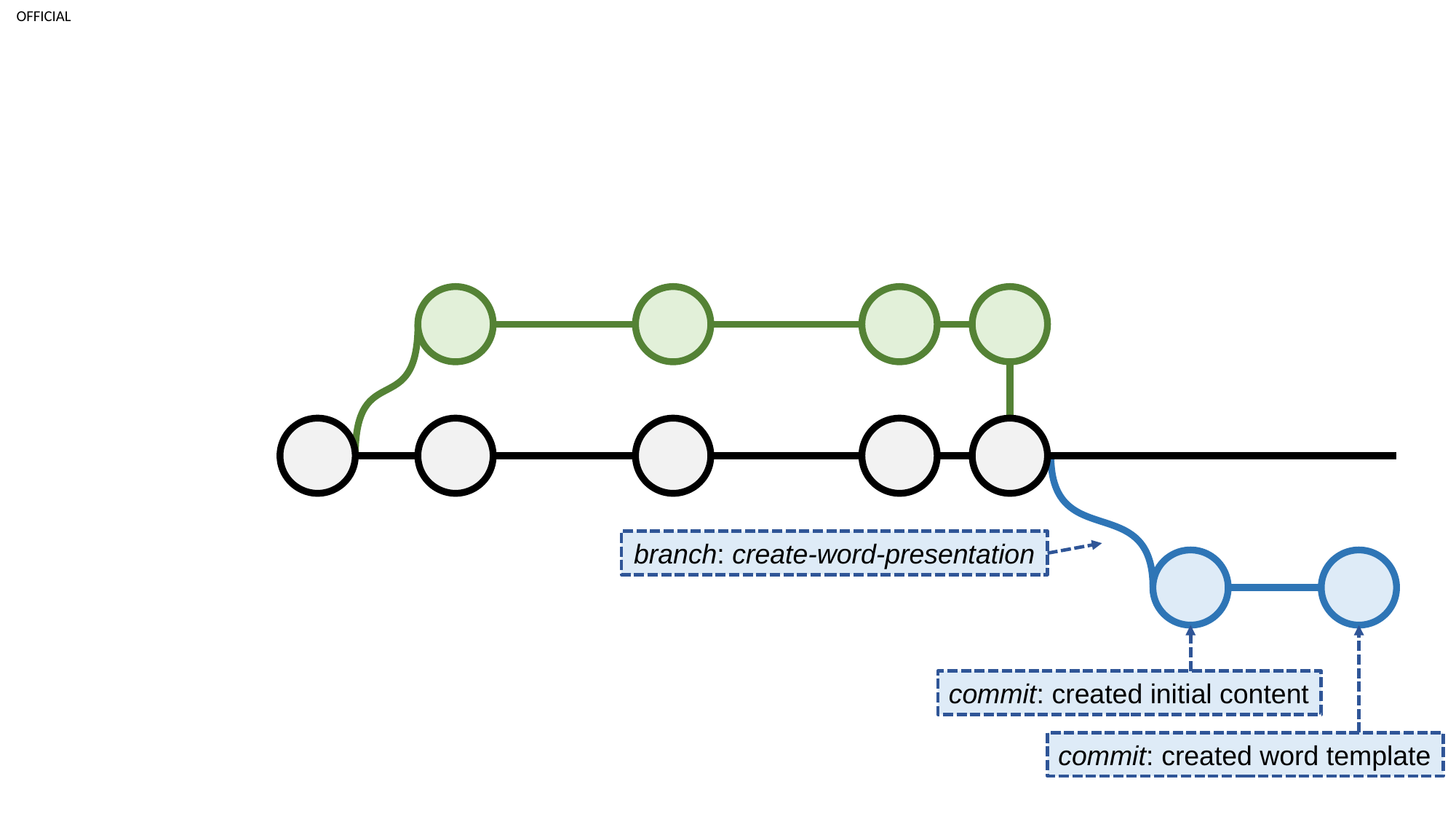

branch: create-word-presentation
commit: created initial content
commit: created word template